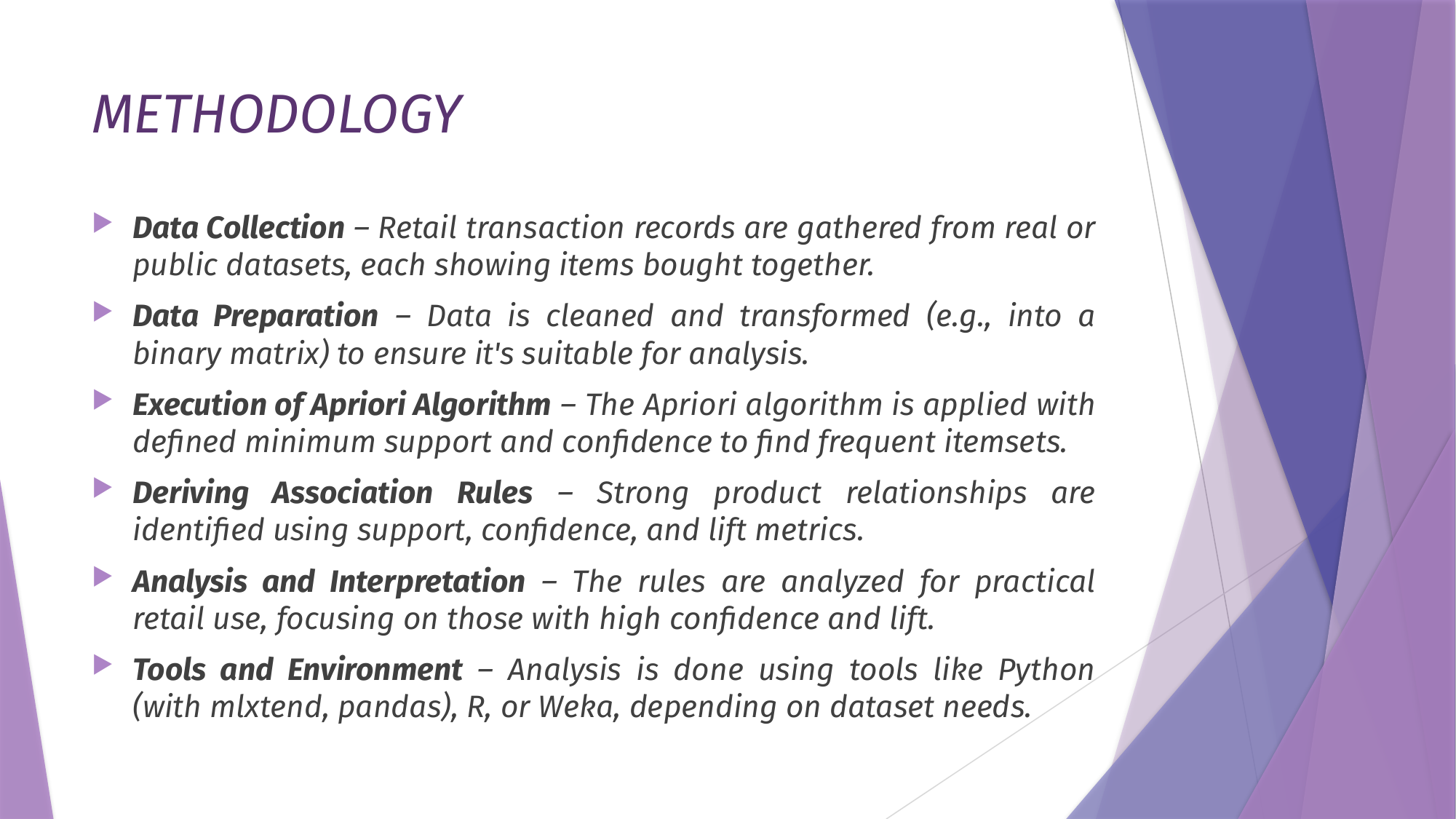

# METHODOLOGY
Data Collection – Retail transaction records are gathered from real or public datasets, each showing items bought together.
Data Preparation – Data is cleaned and transformed (e.g., into a binary matrix) to ensure it's suitable for analysis.
Execution of Apriori Algorithm – The Apriori algorithm is applied with defined minimum support and confidence to find frequent itemsets.
Deriving Association Rules – Strong product relationships are identified using support, confidence, and lift metrics.
Analysis and Interpretation – The rules are analyzed for practical retail use, focusing on those with high confidence and lift.
Tools and Environment – Analysis is done using tools like Python (with mlxtend, pandas), R, or Weka, depending on dataset needs.